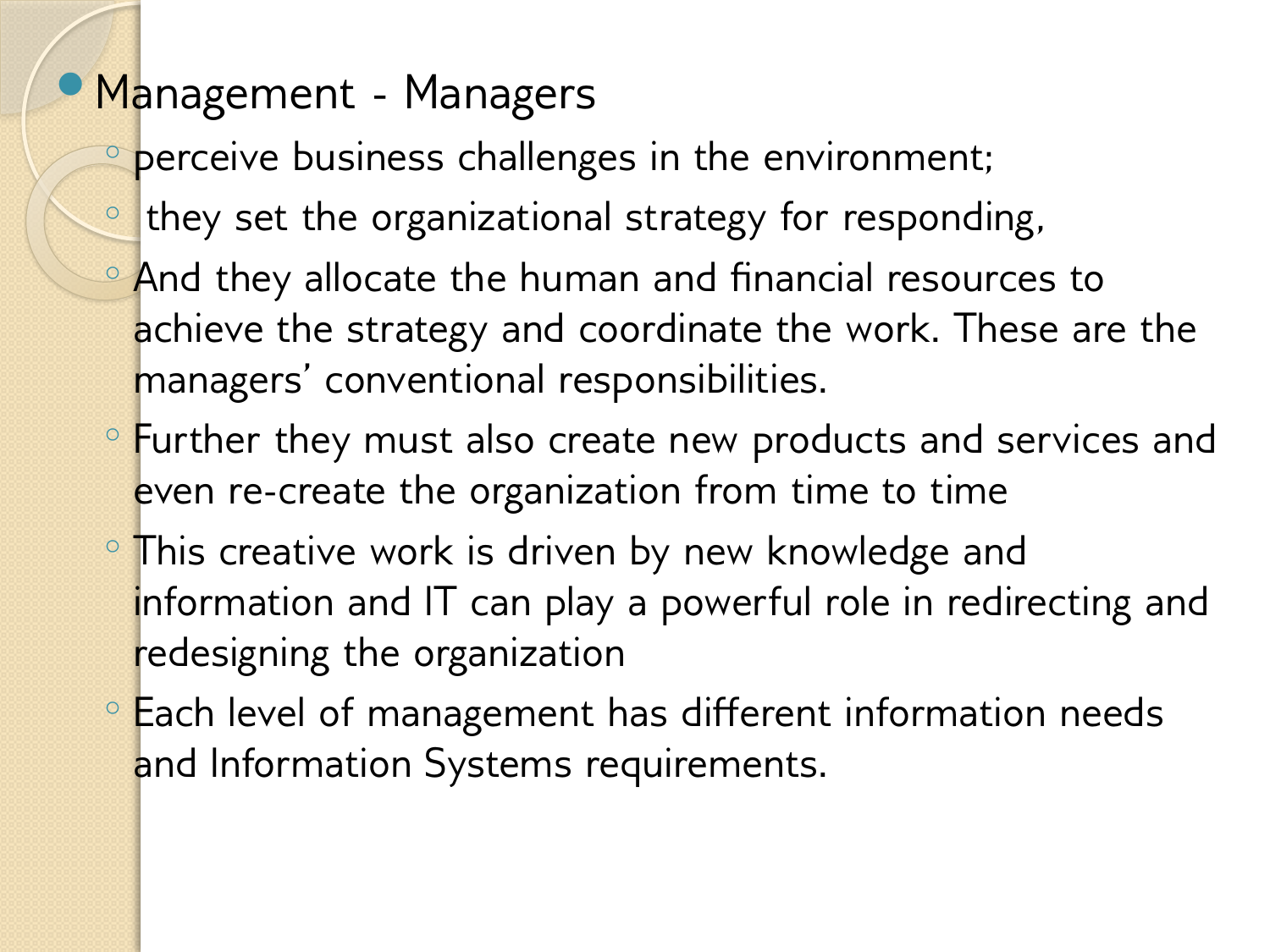

Management - Managers
perceive business challenges in the environment;
 they set the organizational strategy for responding,
And they allocate the human and financial resources to achieve the strategy and coordinate the work. These are the managers’ conventional responsibilities.
Further they must also create new products and services and even re-create the organization from time to time
This creative work is driven by new knowledge and information and IT can play a powerful role in redirecting and redesigning the organization
Each level of management has different information needs and Information Systems requirements.